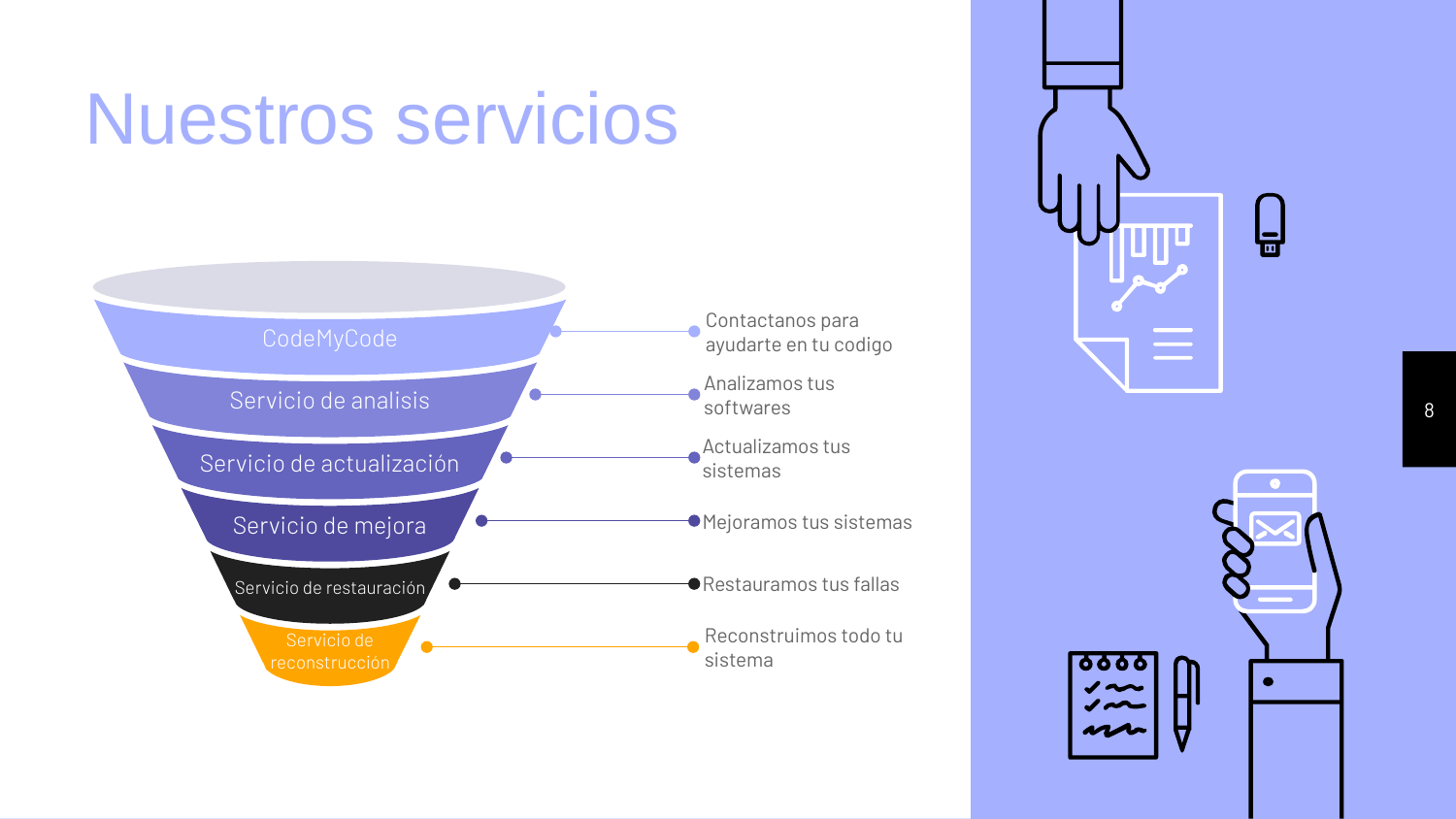

# Nuestros servicios

CodeMyCode
Servicio de analisis
Servicio de actualización
Servicio de mejora
Servicio de restauración
Servicio de reconstrucción
Contactanos para ayudarte en tu codigo
8
Analizamos tus softwares
Actualizamos tus sistemas
Mejoramos tus sistemas
Restauramos tus fallas
Reconstruimos todo tu sistema